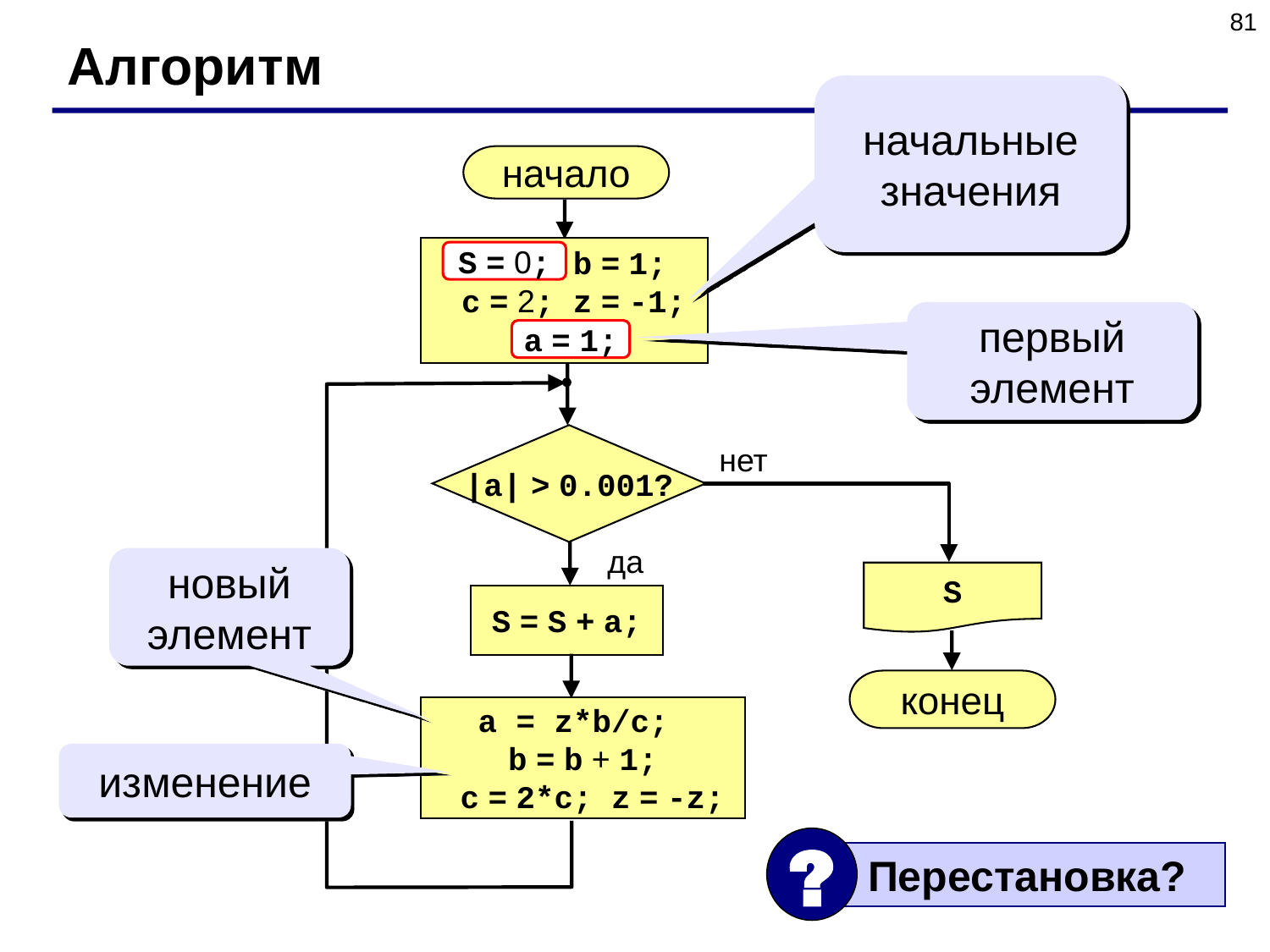

81
Алгоритм
начальные значения

начало

S = 0; b = 1;
 c = 2; z = -1;
 a = 1;
S = 0;
первый элемент
a = 1;

|a| > 0.001?
нет

да

новый элемент
S
S = S + a;

конец
a = z*b/c;
b = b + 1;
 c = 2*c; z = -z;
изменение
?
  Перестановка?